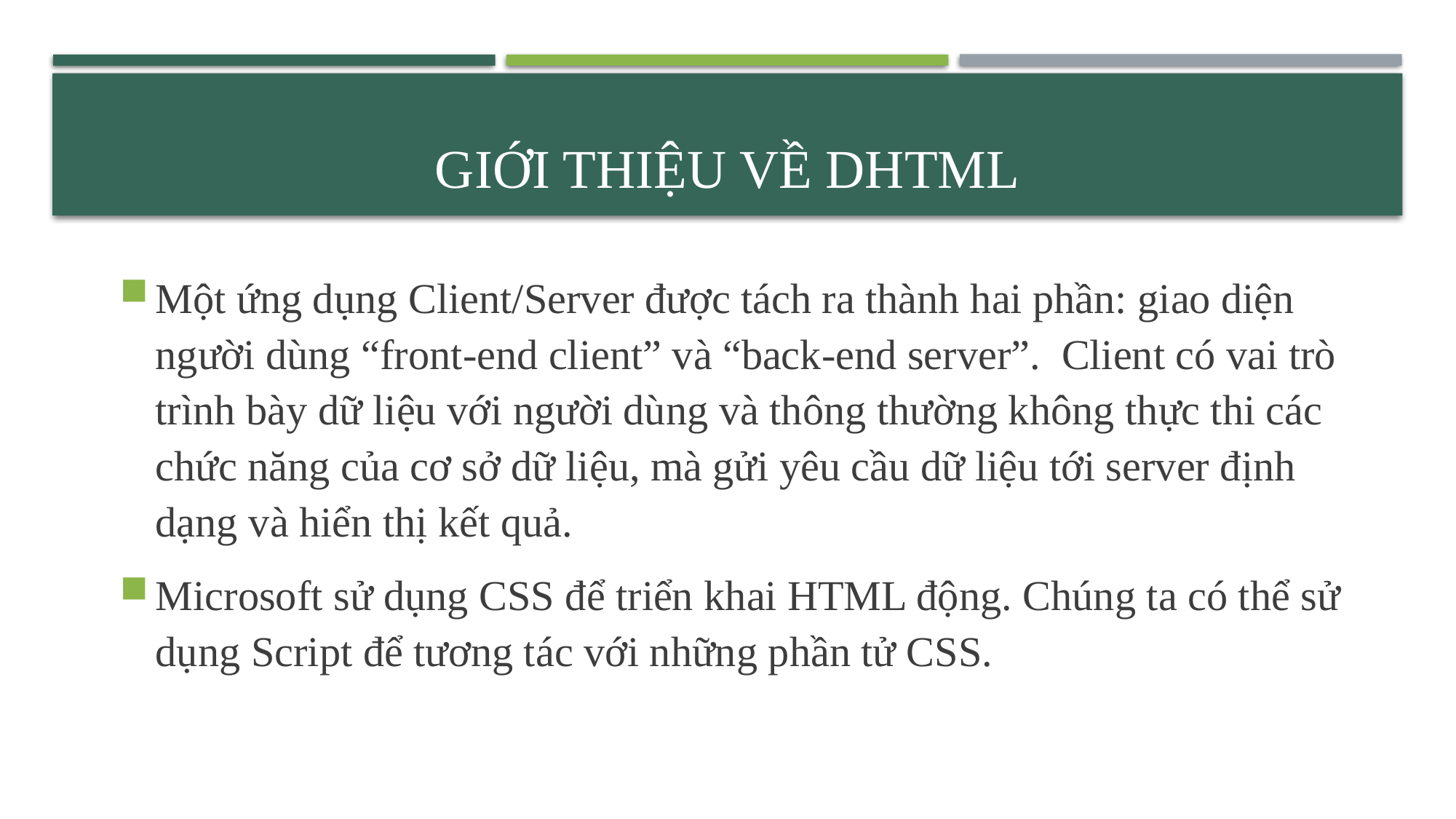

# Giới thiệu về DHTML
Một ứng dụng Client/Server được tách ra thành hai phần: giao diện người dùng “front-end client” và “back-end server”.  Client có vai trò trình bày dữ liệu với người dùng và thông thường không thực thi các chức năng của cơ sở dữ liệu, mà gửi yêu cầu dữ liệu tới server định dạng và hiển thị kết quả.
Microsoft sử dụng CSS để triển khai HTML động. Chúng ta có thể sử dụng Script để tương tác với những phần tử CSS.